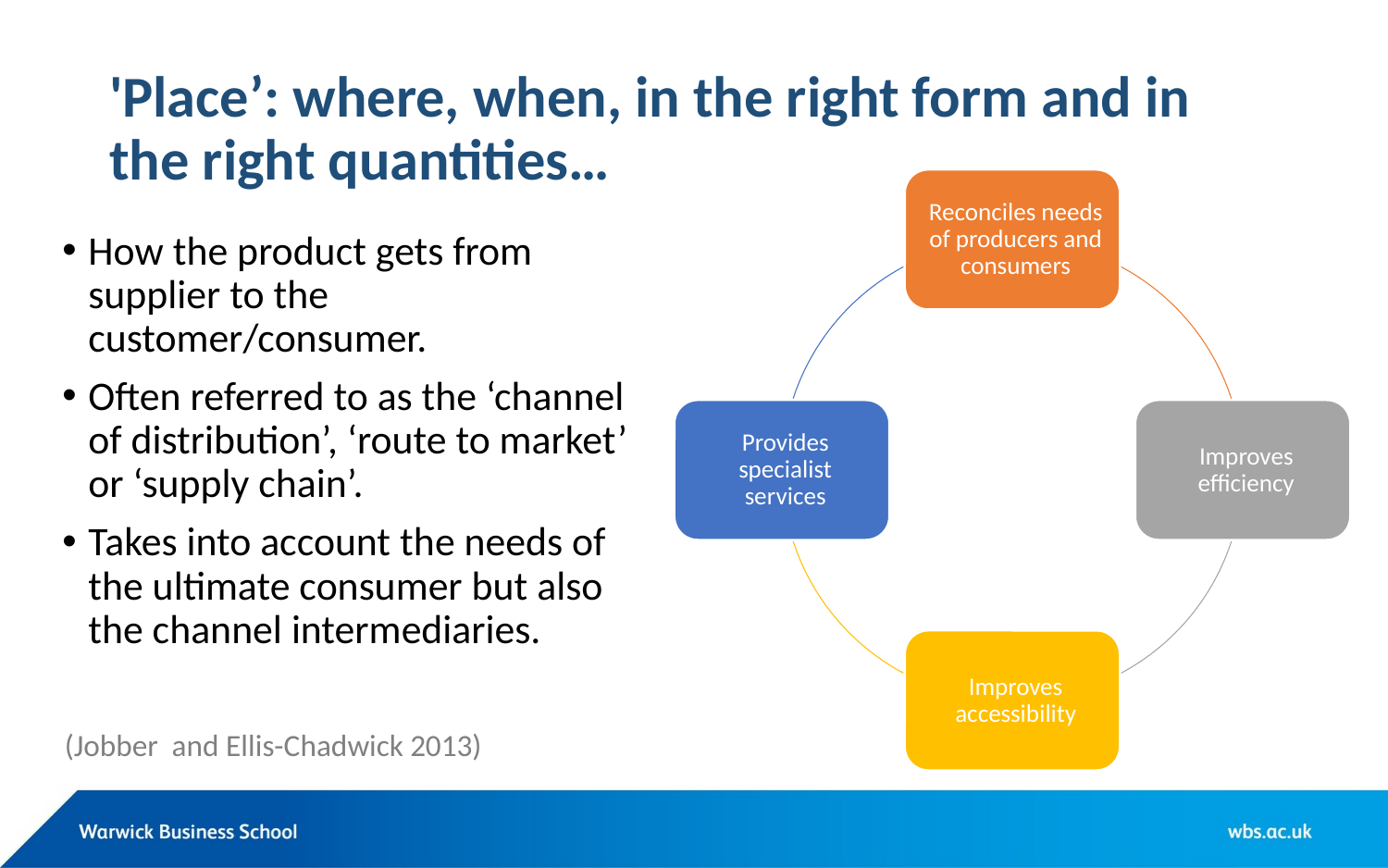

# 'Place’: where, when, in the right form and in the right quantities…
Reconciles needs of producers and consumers
Improves efficiency
Improves accessibility
Provides specialist services
How the product gets from supplier to the customer/consumer.
Often referred to as the ‘channel of distribution’, ‘route to market’ or ‘supply chain’.
Takes into account the needs of the ultimate consumer but also the channel intermediaries.

(Jobber  and Ellis-Chadwick 2013)